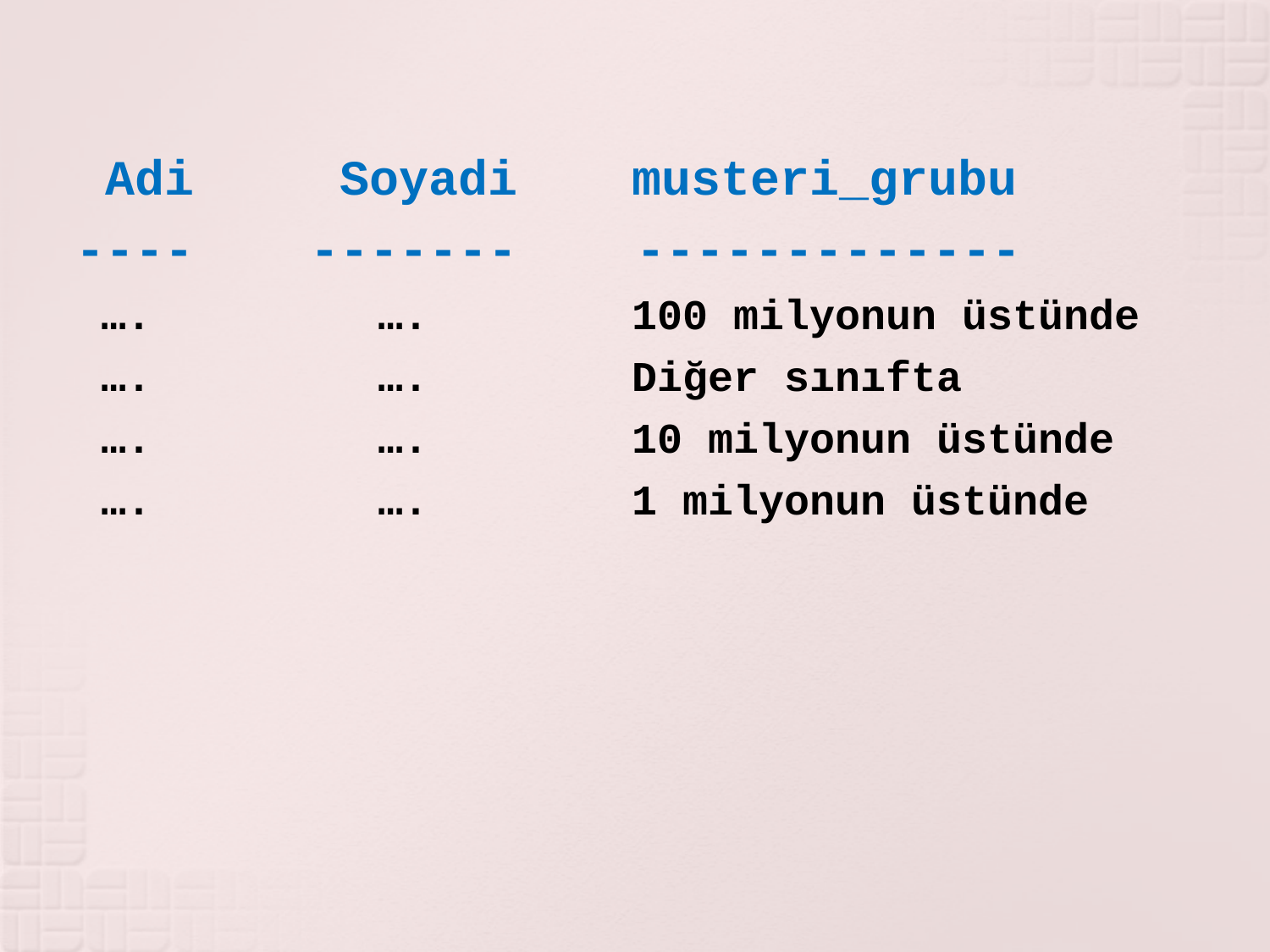

Adi	   Soyadi 	musteri_grubu
----	  -------    -------------
 ….		….		100 milyonun üstünde
 ….		….		Diğer sınıfta
 ….		….		10 milyonun üstünde
 ….		….		1 milyonun üstünde